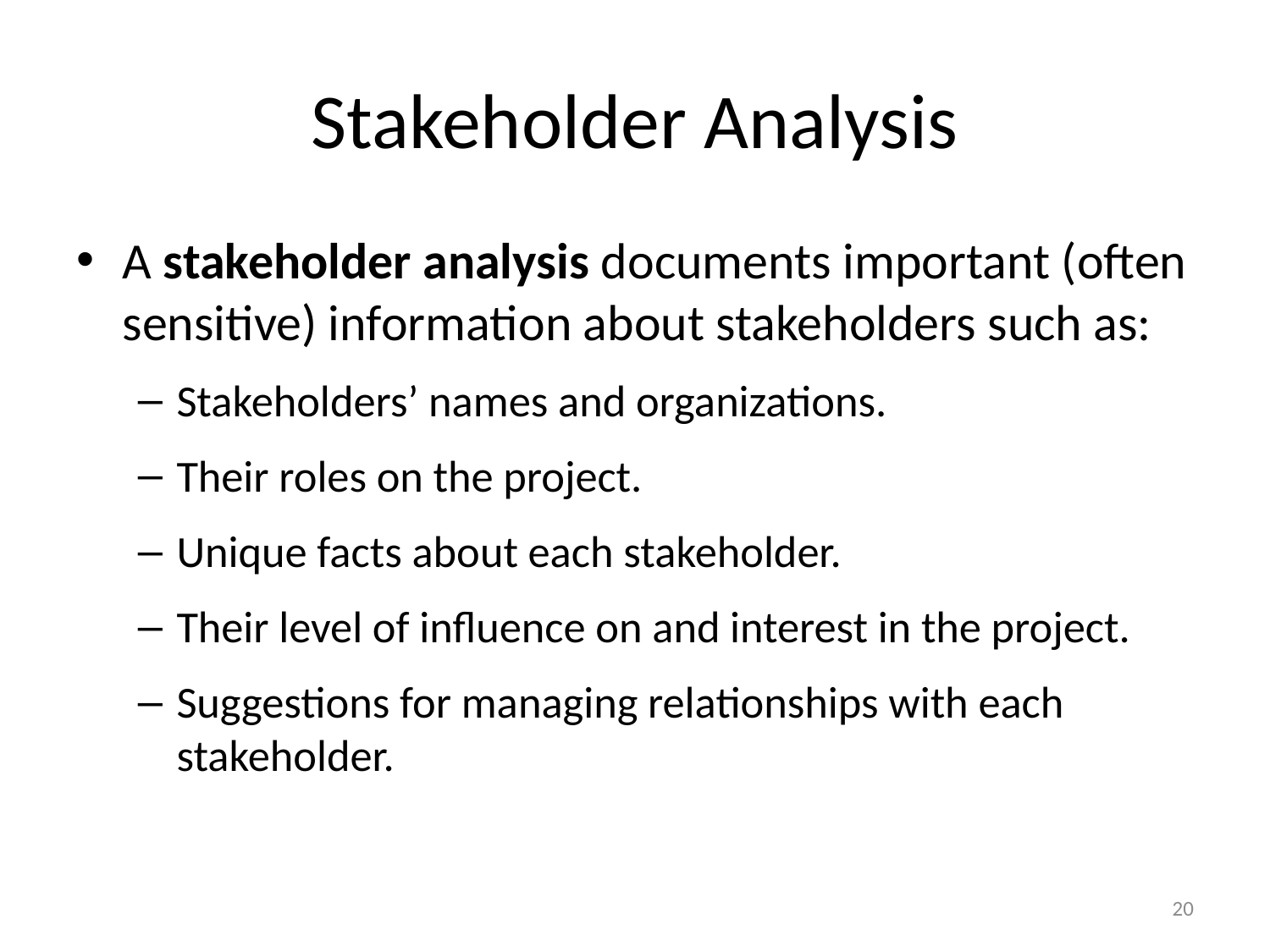

# Stakeholder Analysis
A stakeholder analysis documents important (often sensitive) information about stakeholders such as:
Stakeholders’ names and organizations.
Their roles on the project.
Unique facts about each stakeholder.
Their level of influence on and interest in the project.
Suggestions for managing relationships with each stakeholder.
20